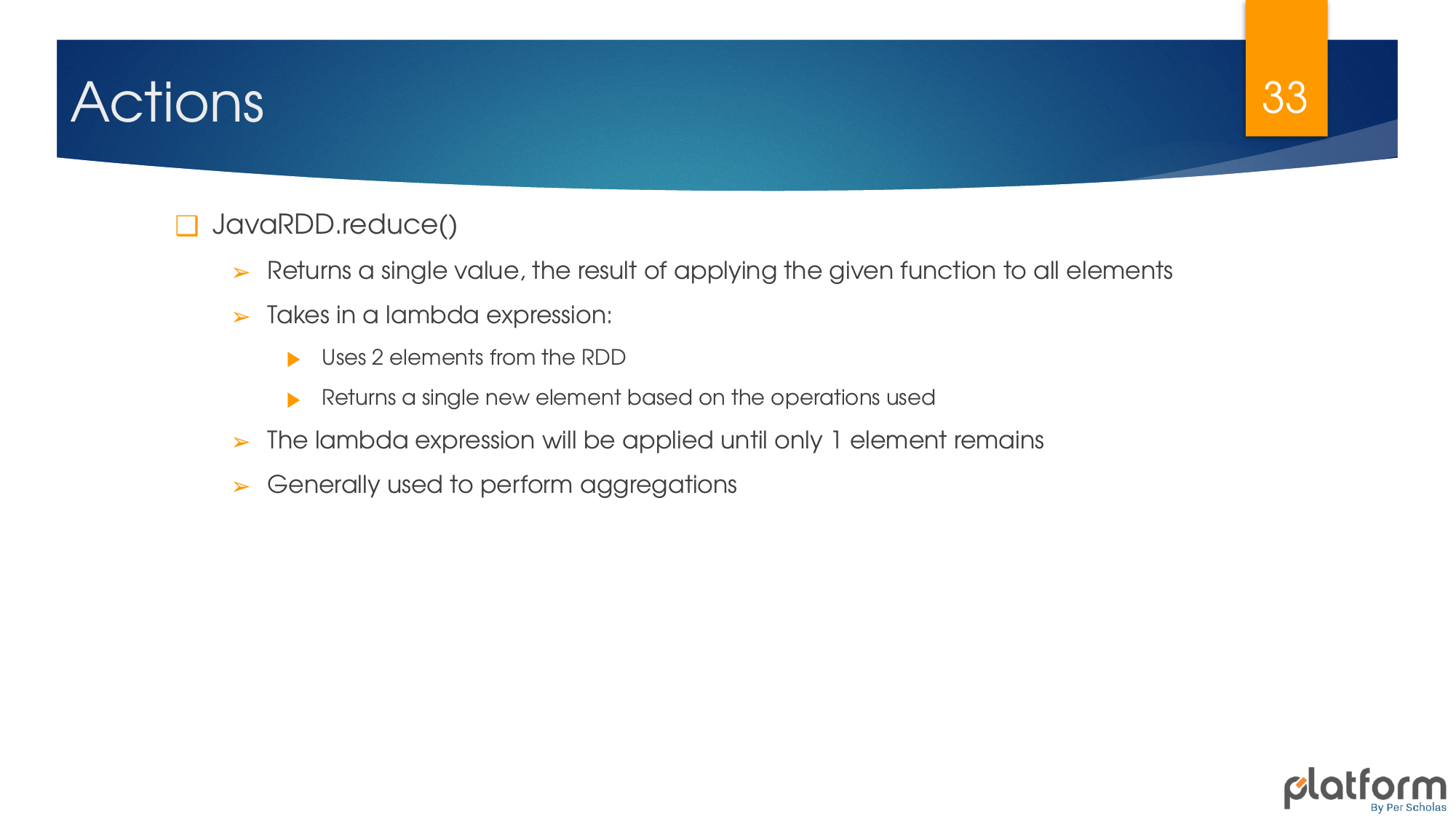

33
# Actions
JavaRDD.reduce()
Returns a single value, the result of applying the given function to all elements
Takes in a lambda expression:
Uses 2 elements from the RDD
Returns a single new element based on the operations used
The lambda expression will be applied until only 1 element remains
Generally used to perform aggregations